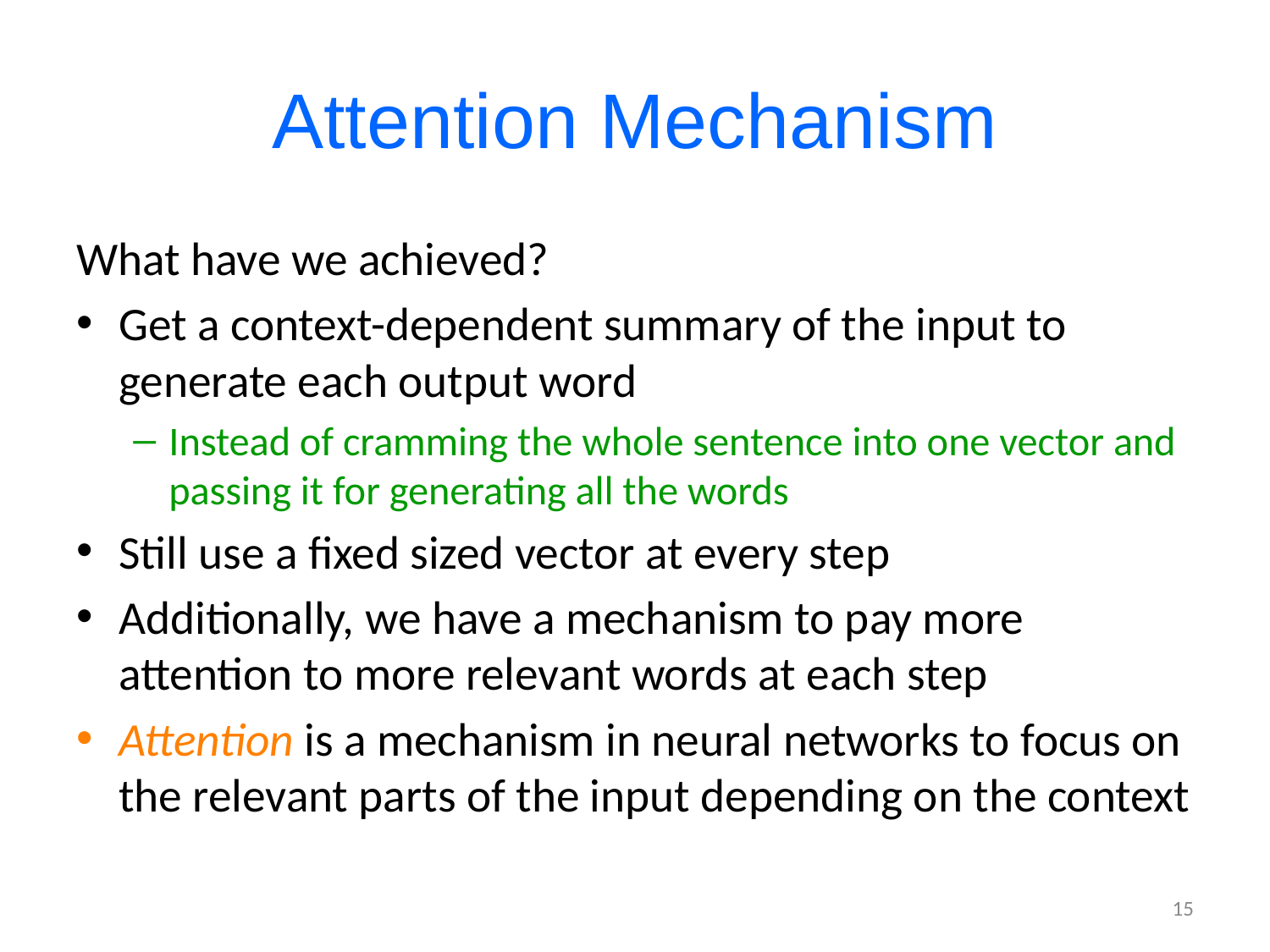

# Attention Mechanism
What have we achieved?
Get a context-dependent summary of the input to generate each output word
Instead of cramming the whole sentence into one vector and passing it for generating all the words
Still use a fixed sized vector at every step
Additionally, we have a mechanism to pay more attention to more relevant words at each step
Attention is a mechanism in neural networks to focus on the relevant parts of the input depending on the context

15